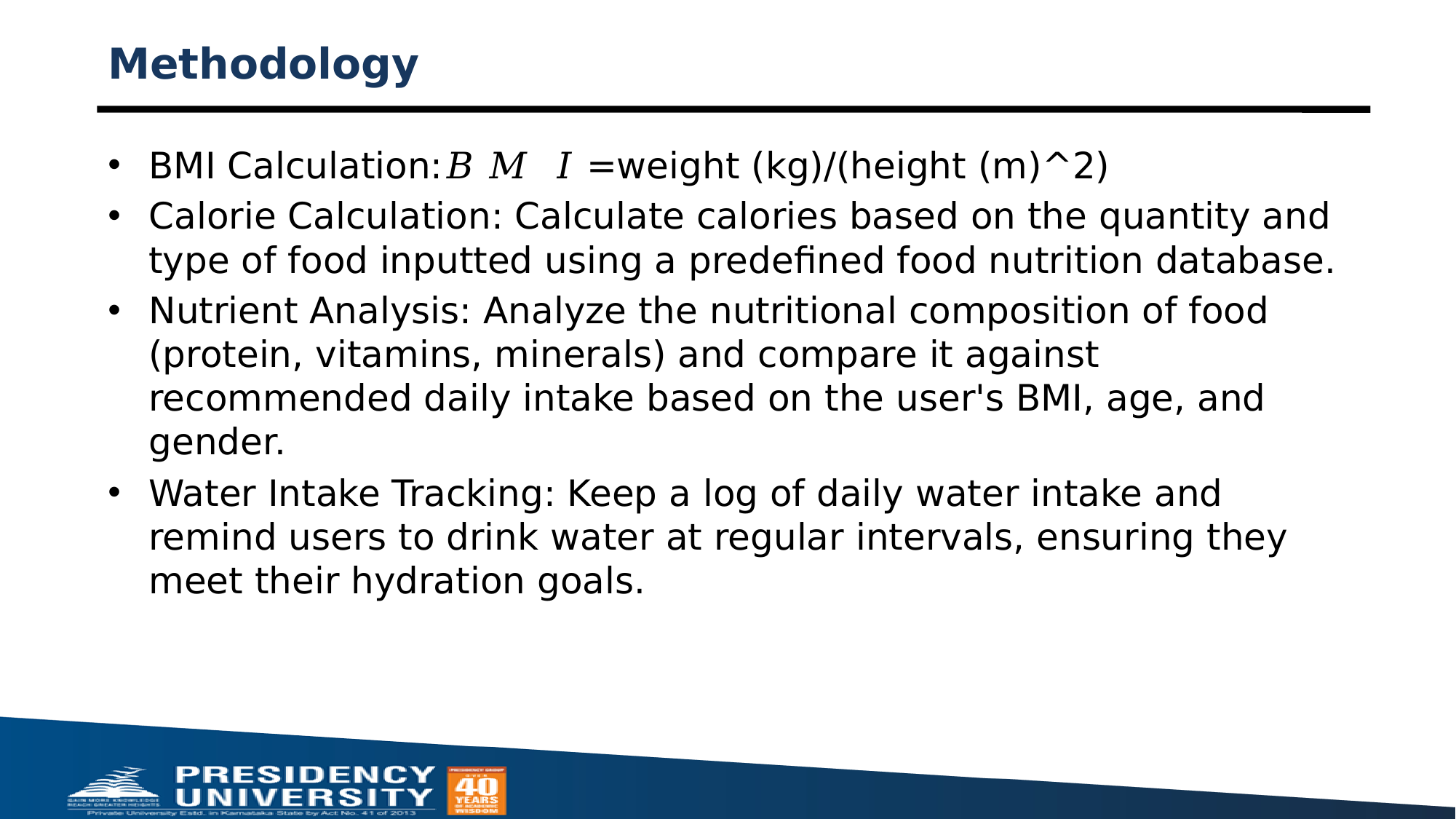

# Methodology
BMI Calculation:𝐵 𝑀  𝐼 =weight (kg)/(height (m)^2)
Calorie Calculation: Calculate calories based on the quantity and type of food inputted using a predefined food nutrition database.
Nutrient Analysis: Analyze the nutritional composition of food (protein, vitamins, minerals) and compare it against recommended daily intake based on the user's BMI, age, and gender.
Water Intake Tracking: Keep a log of daily water intake and remind users to drink water at regular intervals, ensuring they meet their hydration goals.